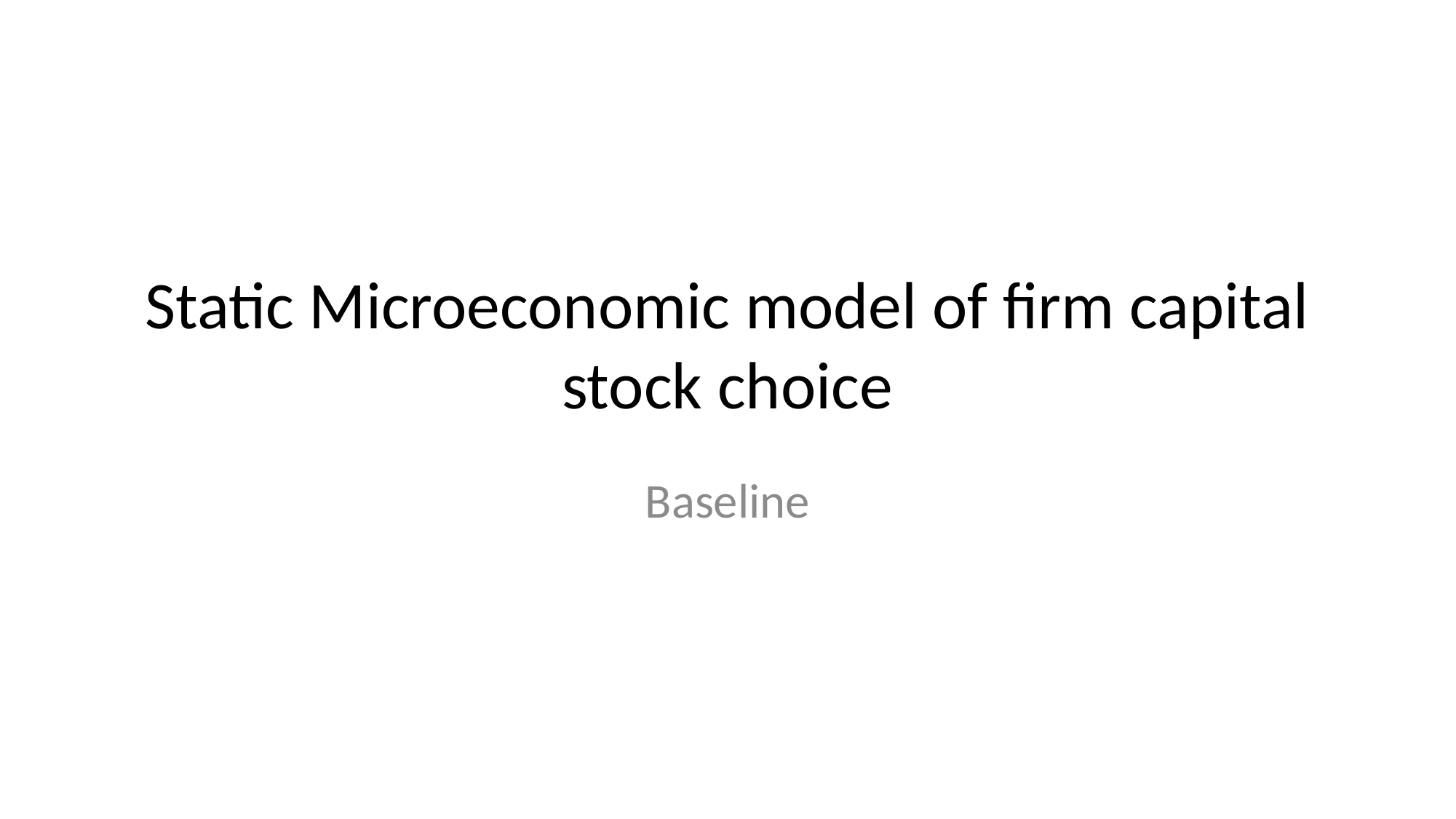

# Static Microeconomic model of firm capital stock choice
Baseline